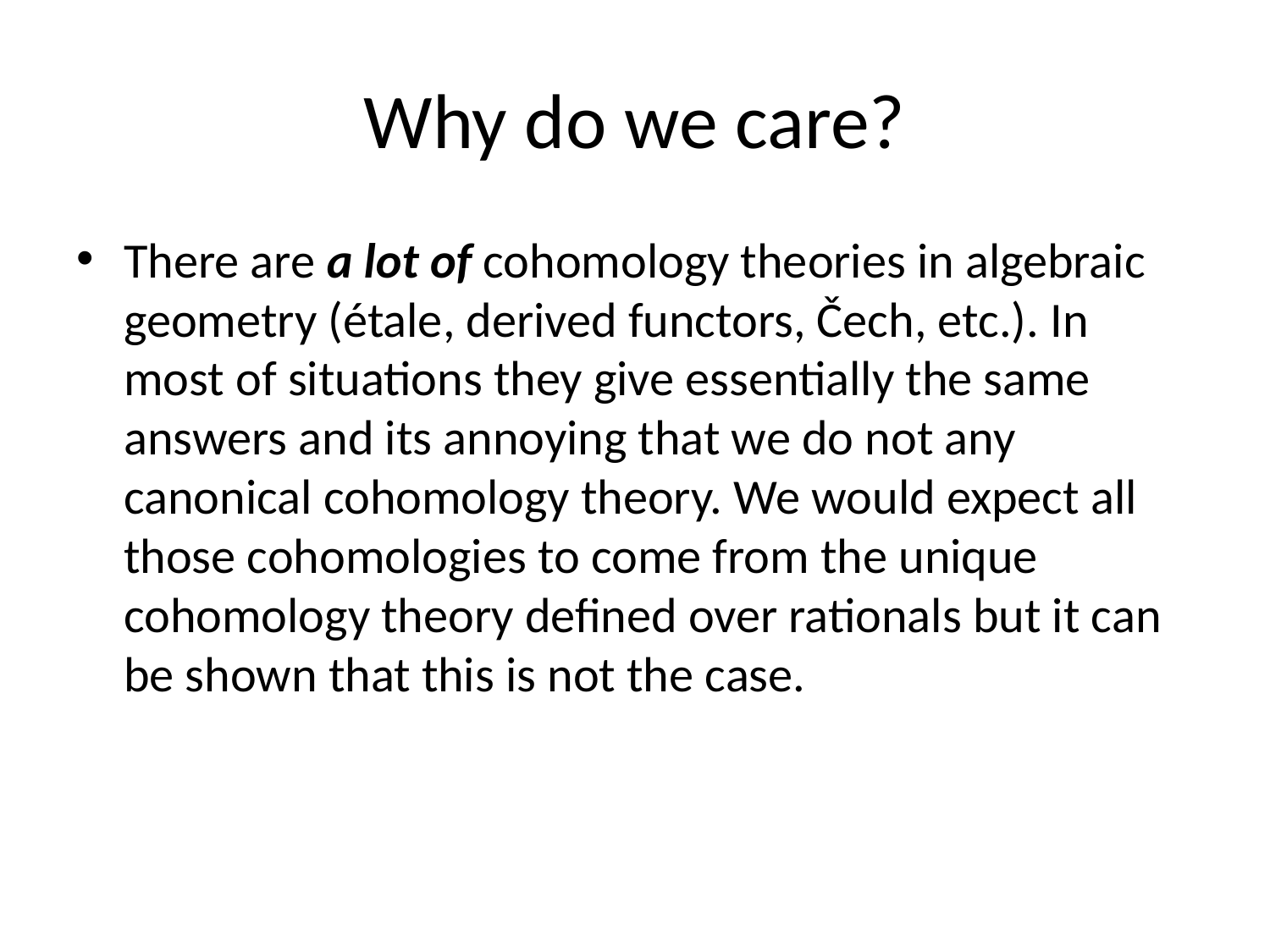

# Why do we care?
There are a lot of cohomology theories in algebraic geometry (étale, derived functors, Čech, etc.). In most of situations they give essentially the same answers and its annoying that we do not any canonical cohomology theory. We would expect all those cohomologies to come from the unique cohomology theory defined over rationals but it can be shown that this is not the case.